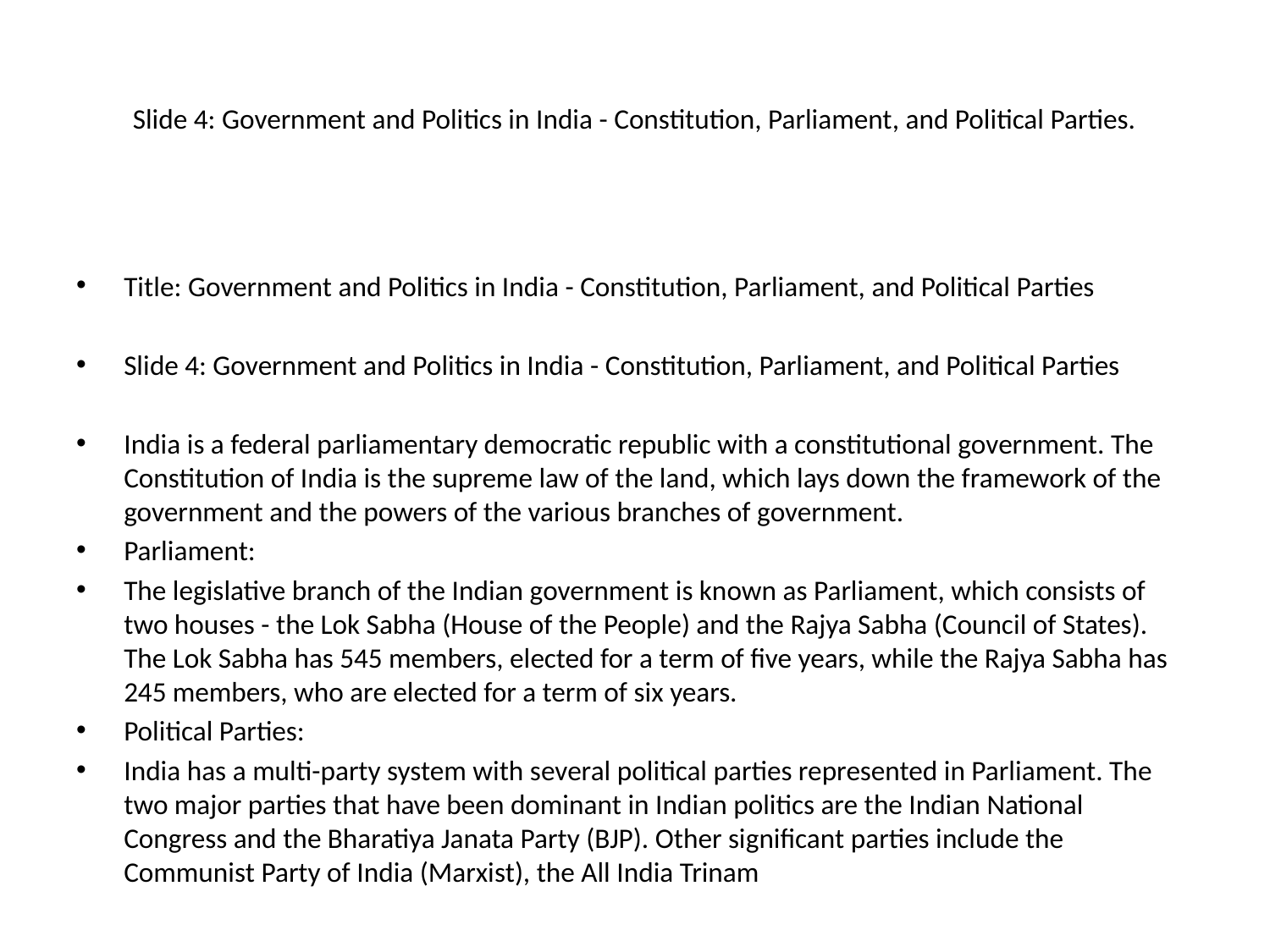

# Slide 4: Government and Politics in India - Constitution, Parliament, and Political Parties.

Title: Government and Politics in India - Constitution, Parliament, and Political Parties

Slide 4: Government and Politics in India - Constitution, Parliament, and Political Parties

India is a federal parliamentary democratic republic with a constitutional government. The Constitution of India is the supreme law of the land, which lays down the framework of the government and the powers of the various branches of government.
Parliament:
The legislative branch of the Indian government is known as Parliament, which consists of two houses - the Lok Sabha (House of the People) and the Rajya Sabha (Council of States). The Lok Sabha has 545 members, elected for a term of five years, while the Rajya Sabha has 245 members, who are elected for a term of six years.
Political Parties:
India has a multi-party system with several political parties represented in Parliament. The two major parties that have been dominant in Indian politics are the Indian National Congress and the Bharatiya Janata Party (BJP). Other significant parties include the Communist Party of India (Marxist), the All India Trinam